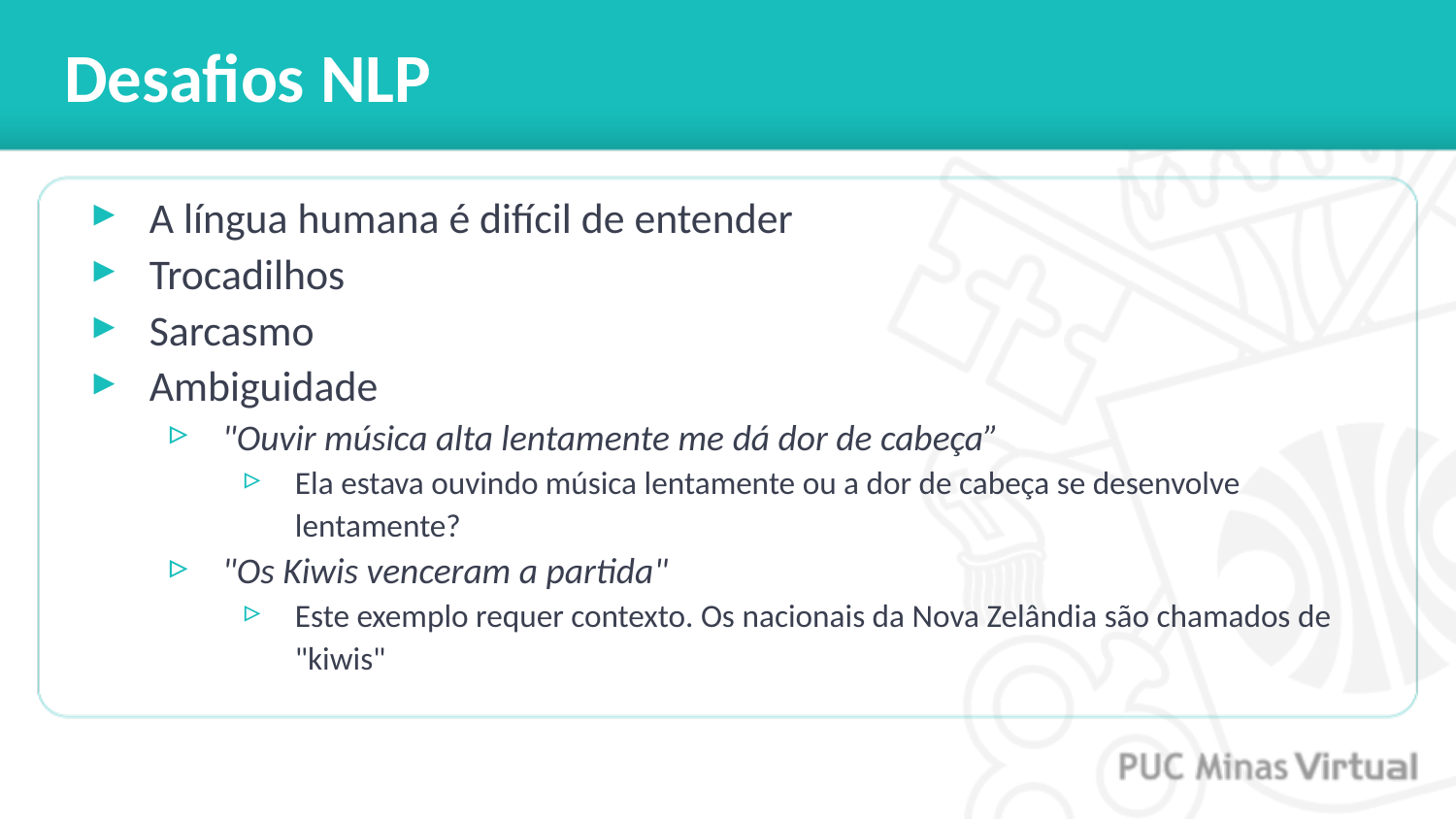

# Desafios NLP
A língua humana é difícil de entender
Trocadilhos
Sarcasmo
Ambiguidade
"Ouvir música alta lentamente me dá dor de cabeça”
Ela estava ouvindo música lentamente ou a dor de cabeça se desenvolve lentamente?
"Os Kiwis venceram a partida"
Este exemplo requer contexto. Os nacionais da Nova Zelândia são chamados de "kiwis"